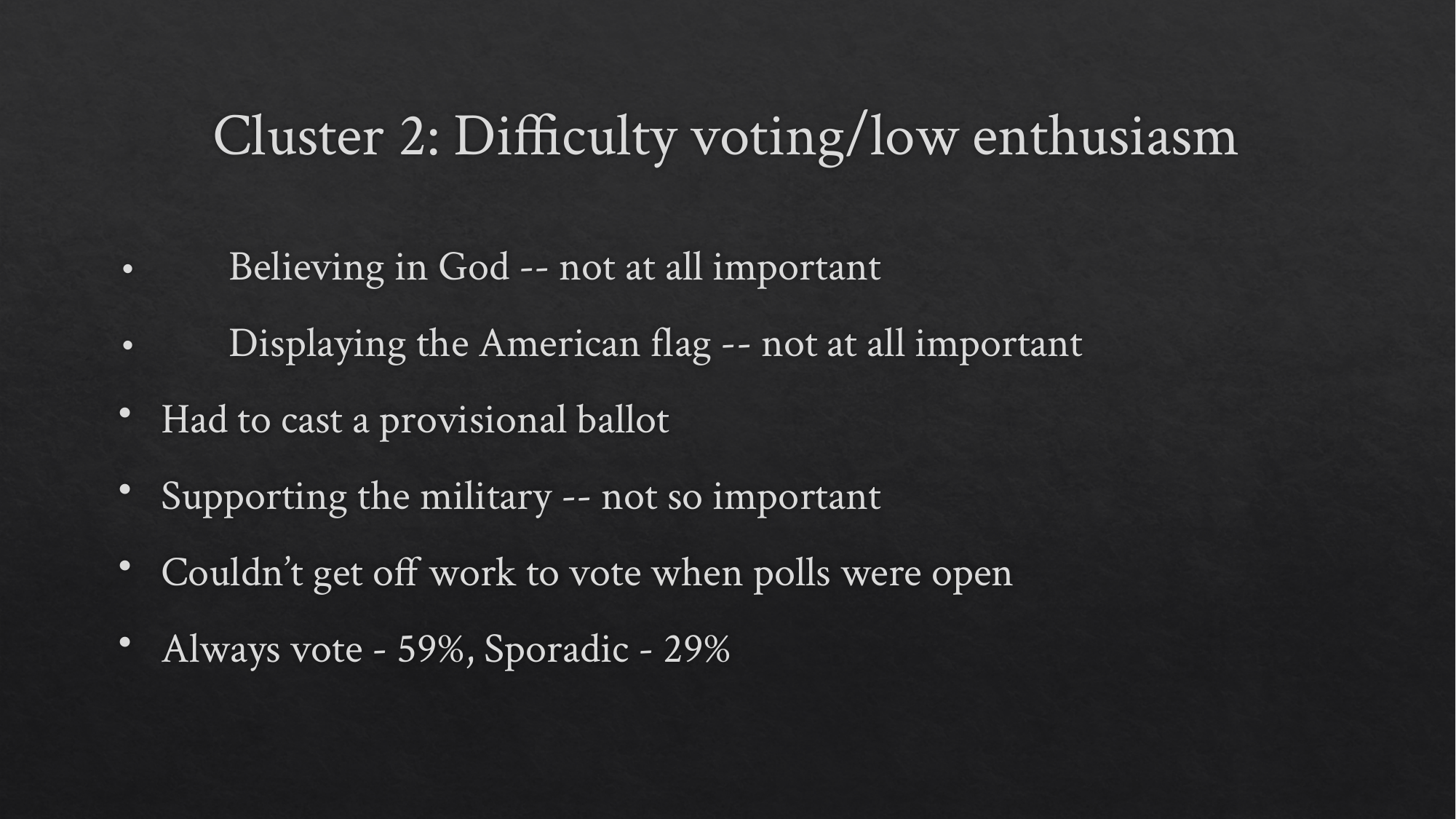

# Cluster 2: Difficulty voting/low enthusiasm
•	Believing in God -- not at all important
•	Displaying the American flag -- not at all important
Had to cast a provisional ballot
Supporting the military -- not so important
Couldn’t get off work to vote when polls were open
Always vote - 59%, Sporadic - 29%